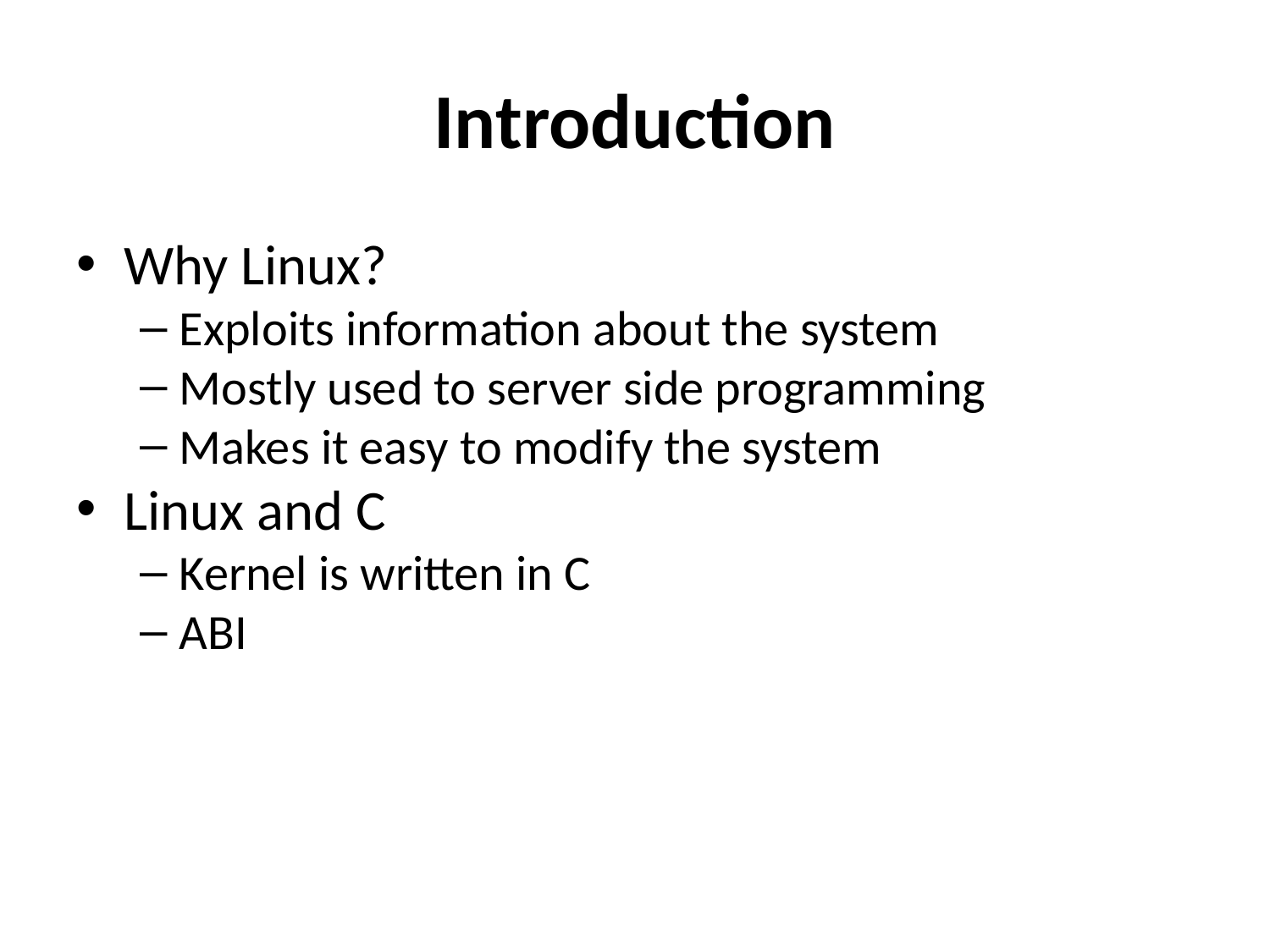

# Introduction
Why Linux?
Exploits information about the system
Mostly used to server side programming
Makes it easy to modify the system
Linux and C
Kernel is written in C
ABI